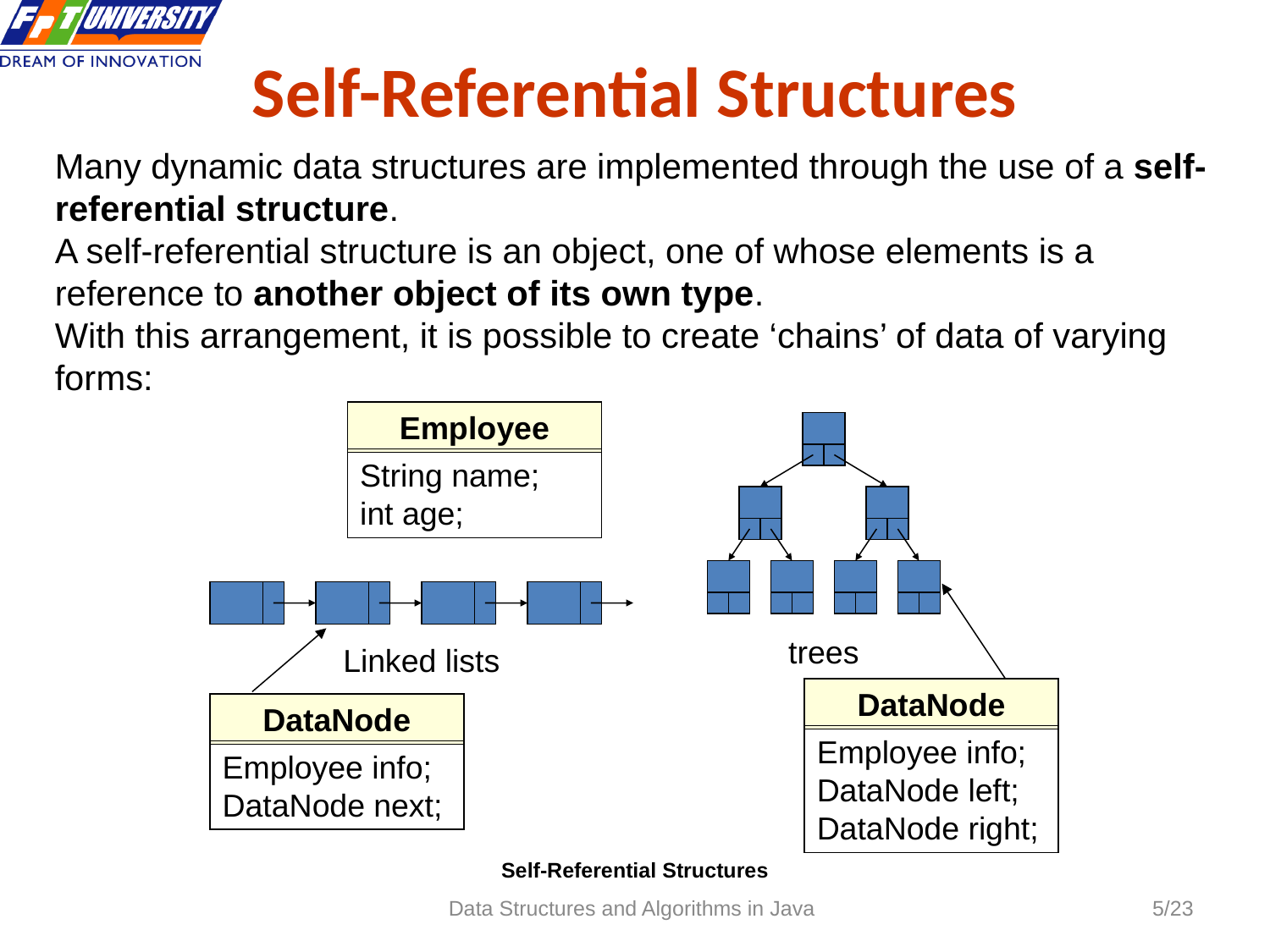

Self-Referential Structures
Many dynamic data structures are implemented through the use of a self-referential structure.
A self-referential structure is an object, one of whose elements is a reference to another object of its own type.
With this arrangement, it is possible to create ‘chains’ of data of varying forms:

Employee
String name;
int age;

trees

Linked lists

DataNode
Employee info;
DataNode left;
DataNode right;

DataNode
Employee info;
DataNode next;
Self-Referential Structures
Data Structures and Algorithms in Java
5/23